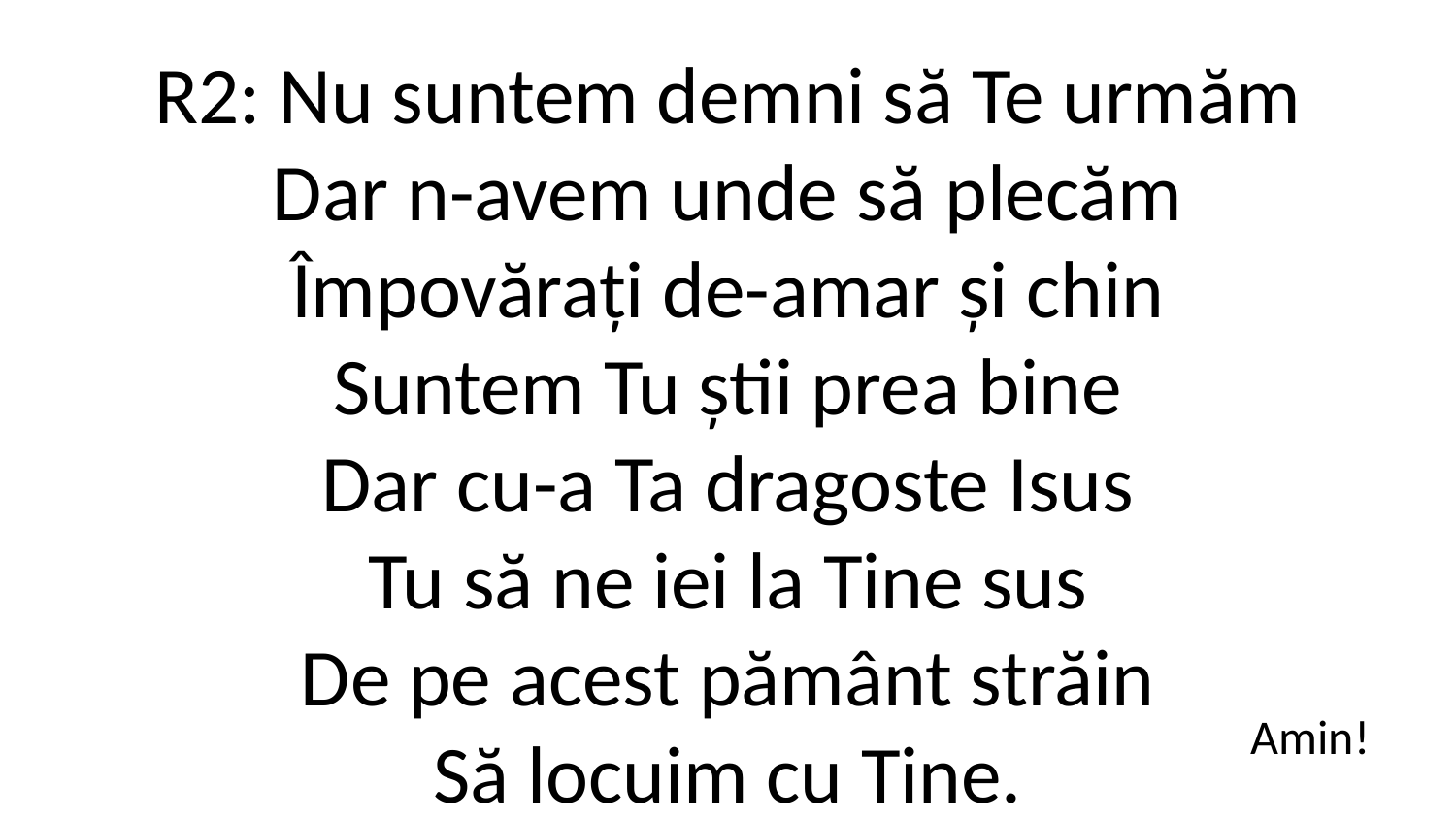

R2: Nu suntem demni să Te urmăm
Dar n-avem unde să plecăm
Împovărați de-amar și chin
Suntem Tu știi prea bine
Dar cu-a Ta dragoste Isus
Tu să ne iei la Tine sus
De pe acest pământ străin
Să locuim cu Tine.

Amin!